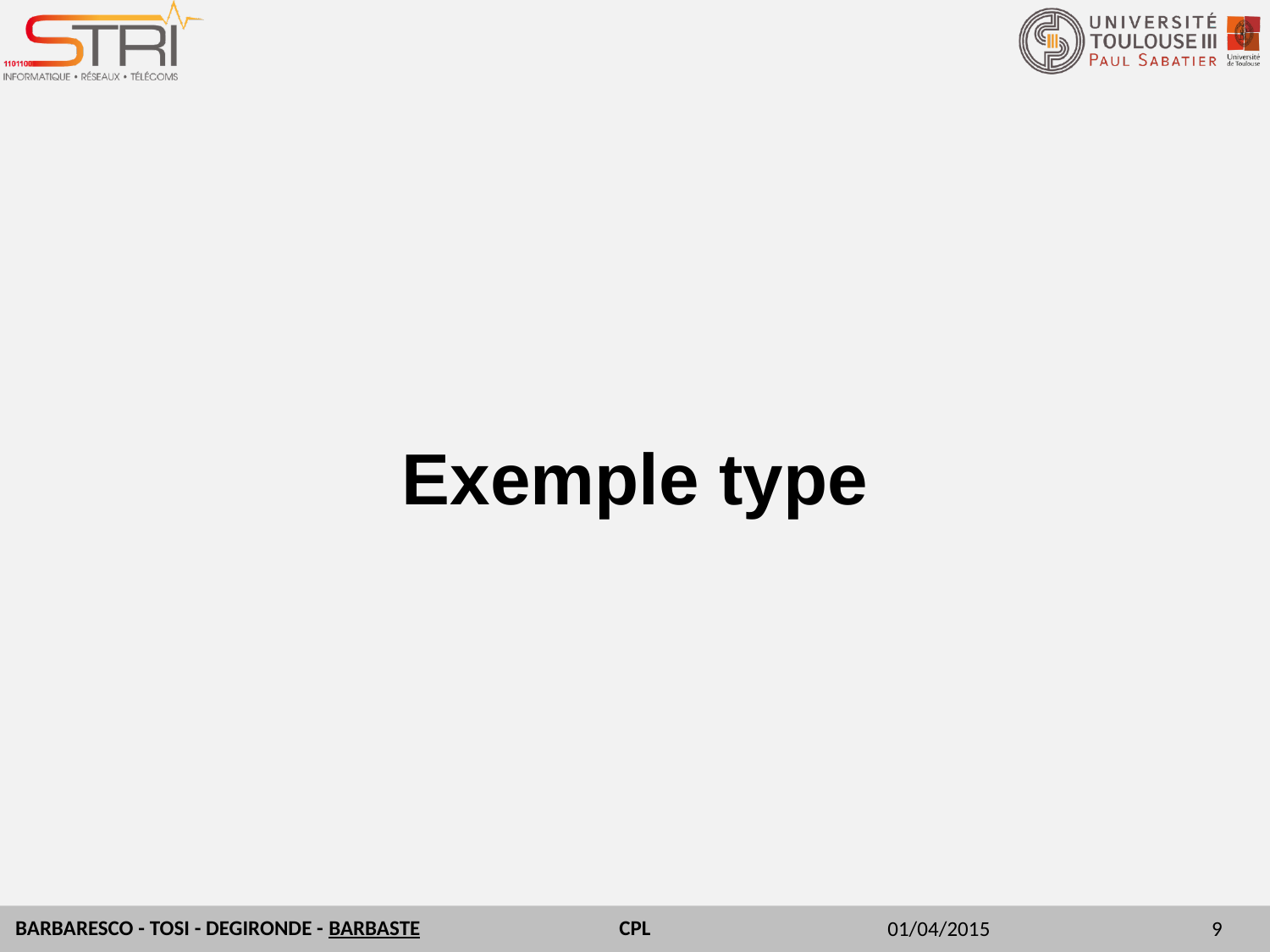

# Exemple type
01/04/2015
9
BARBARESCO - TOSI - DEGIRONDE - BARBASTE